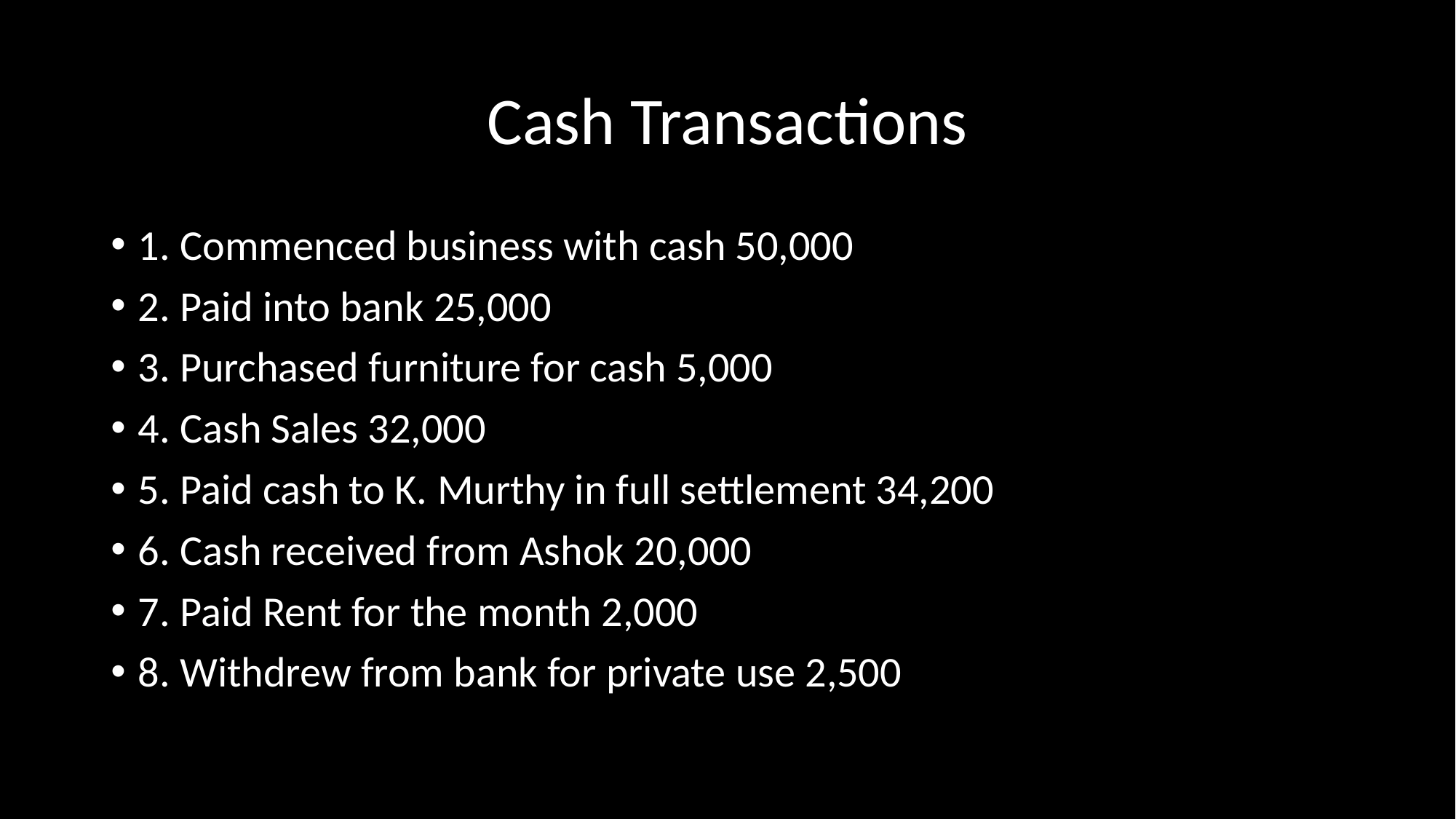

# Cash Transactions
1. Commenced business with cash 50,000
2. Paid into bank 25,000
3. Purchased furniture for cash 5,000
4. Cash Sales 32,000
5. Paid cash to K. Murthy in full settlement 34,200
6. Cash received from Ashok 20,000
7. Paid Rent for the month 2,000
8. Withdrew from bank for private use 2,500